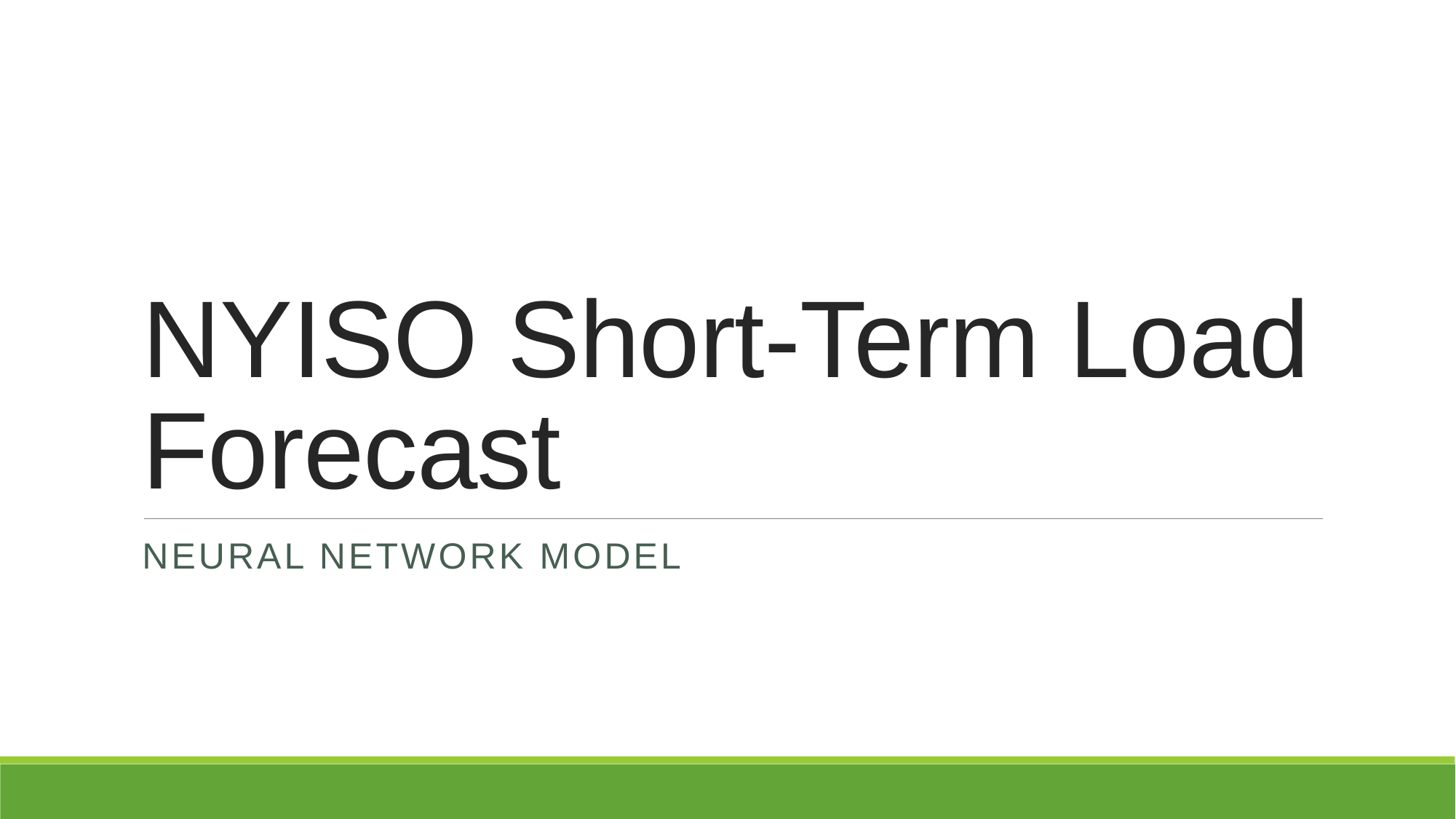

# NYISO Short-Term Load Forecast
Neural Network Model